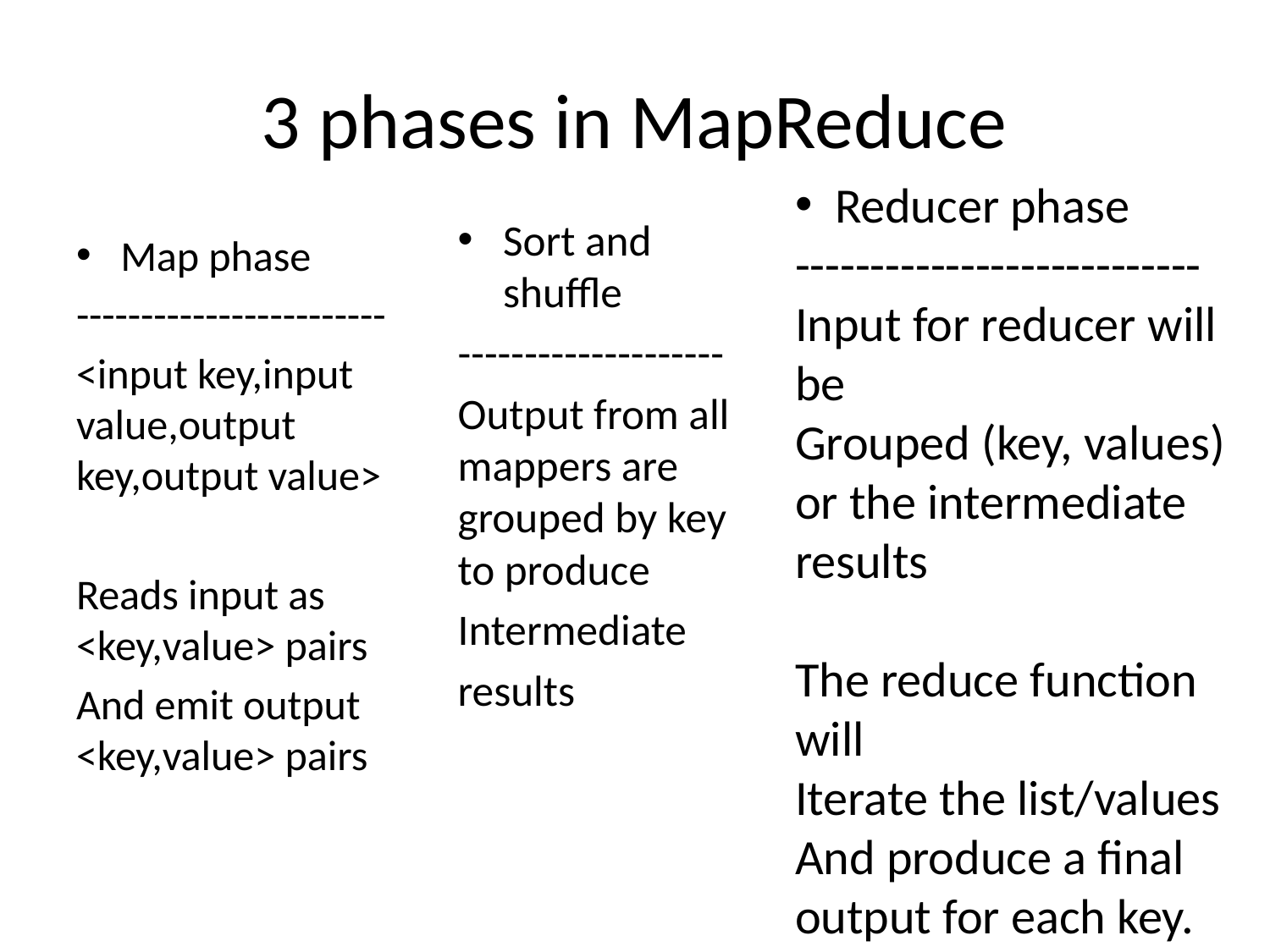

# 3 phases in MapReduce
Reducer phase
---------------------------
Input for reducer will be
Grouped (key, values) or the intermediate results

The reduce function will
Iterate the list/values
And produce a final output for each key.
Sort and shuffle
--------------------
Output from all mappers are grouped by key to produce
Intermediate
results
Map phase
------------------------
<input key,input value,output key,output value>

Reads input as <key,value> pairs
And emit output <key,value> pairs